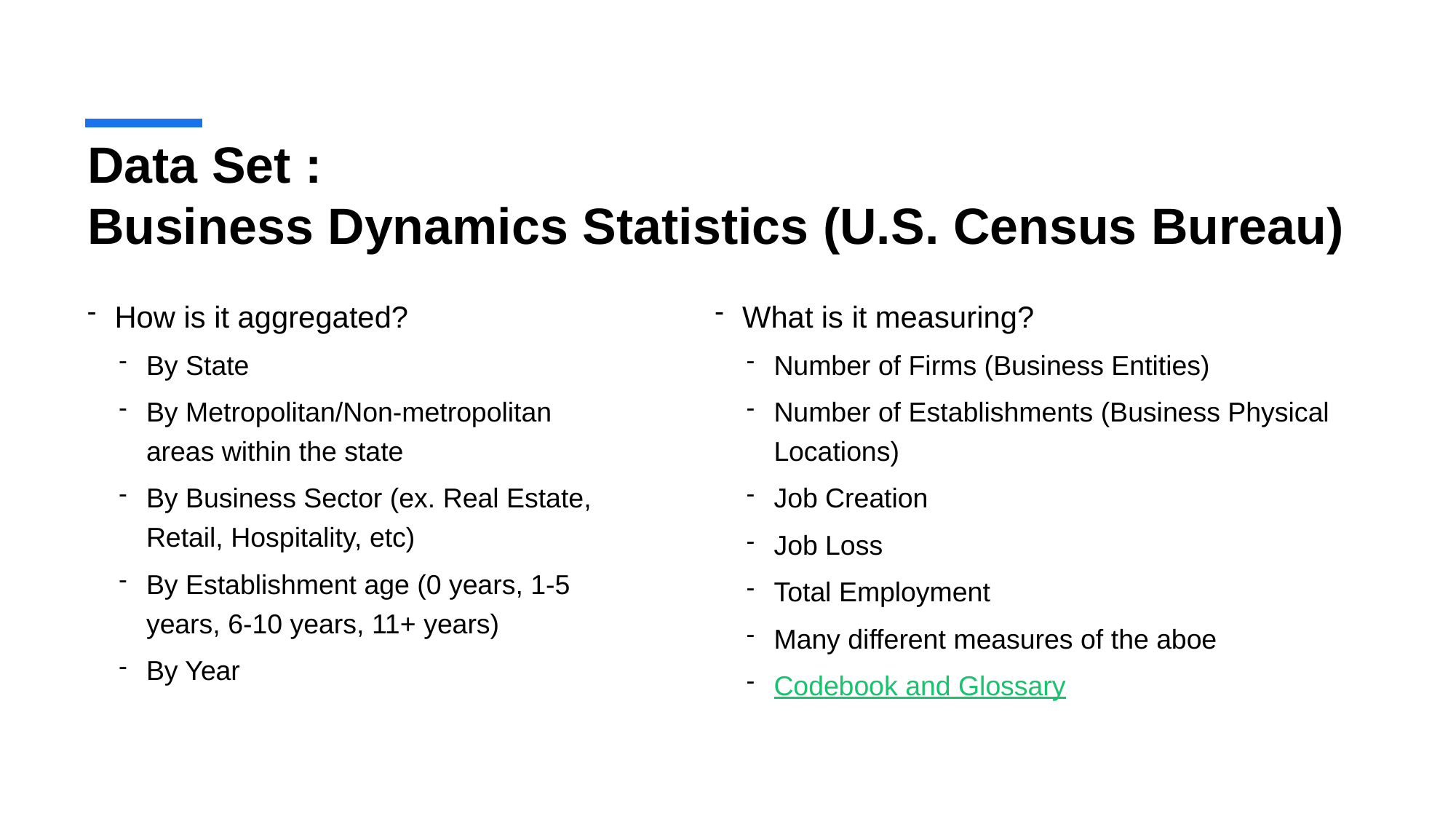

# Data Set : Business Dynamics Statistics (U.S. Census Bureau)
How is it aggregated?
By State
By Metropolitan/Non-metropolitan areas within the state
By Business Sector (ex. Real Estate, Retail, Hospitality, etc)
By Establishment age (0 years, 1-5 years, 6-10 years, 11+ years)
By Year
What is it measuring?
Number of Firms (Business Entities)
Number of Establishments (Business Physical Locations)
Job Creation
Job Loss
Total Employment
Many different measures of the aboe
Codebook and Glossary